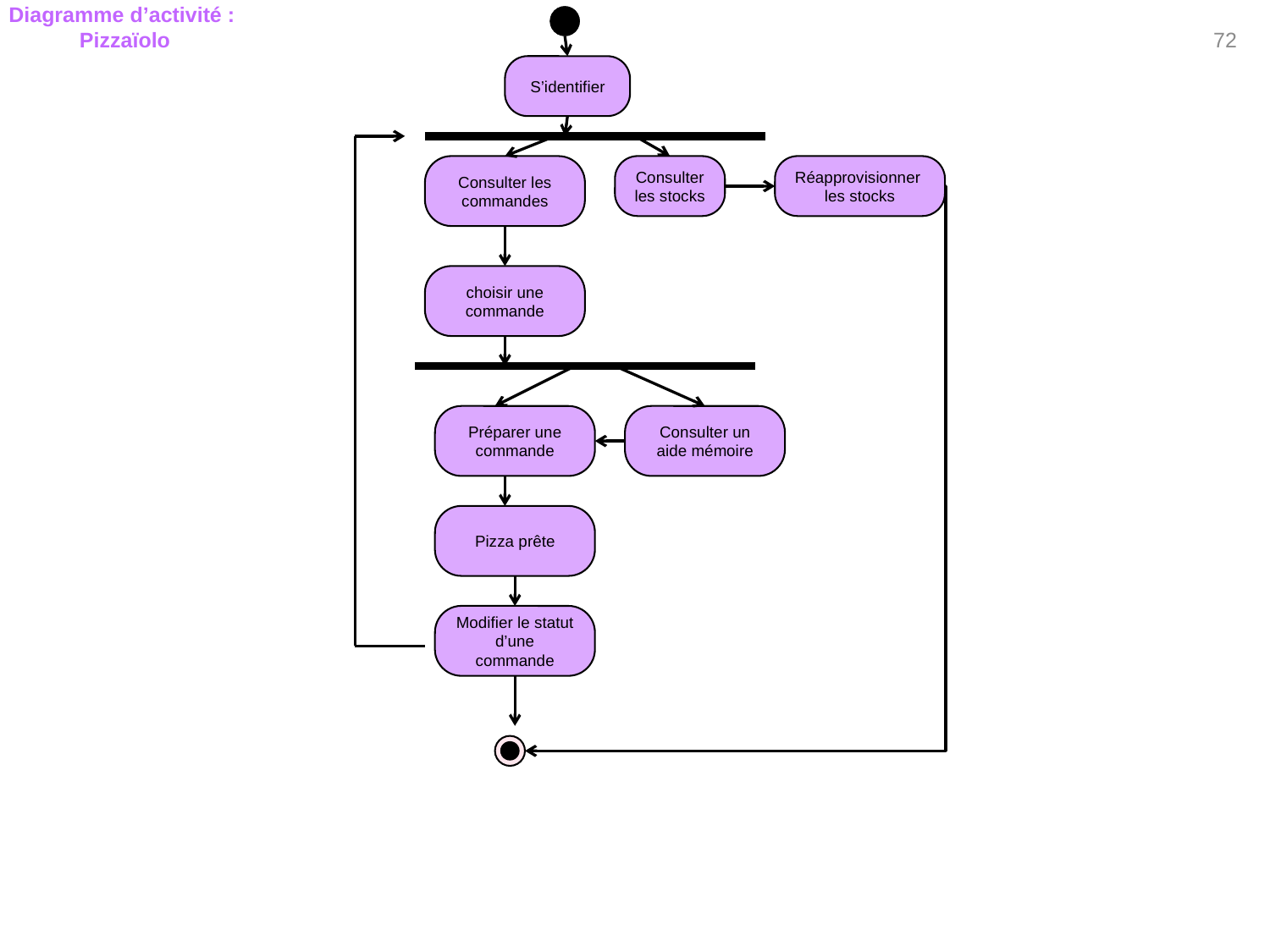

72
Diagramme d’activité :
Pizzaïolo

S’identifier
Consulter les commandes
Consulter les stocks
Réapprovisionner  les stocks
choisir une commande
Préparer une commande
Consulter un aide mémoire
Pizza prête
Modifier le statut d’une commande